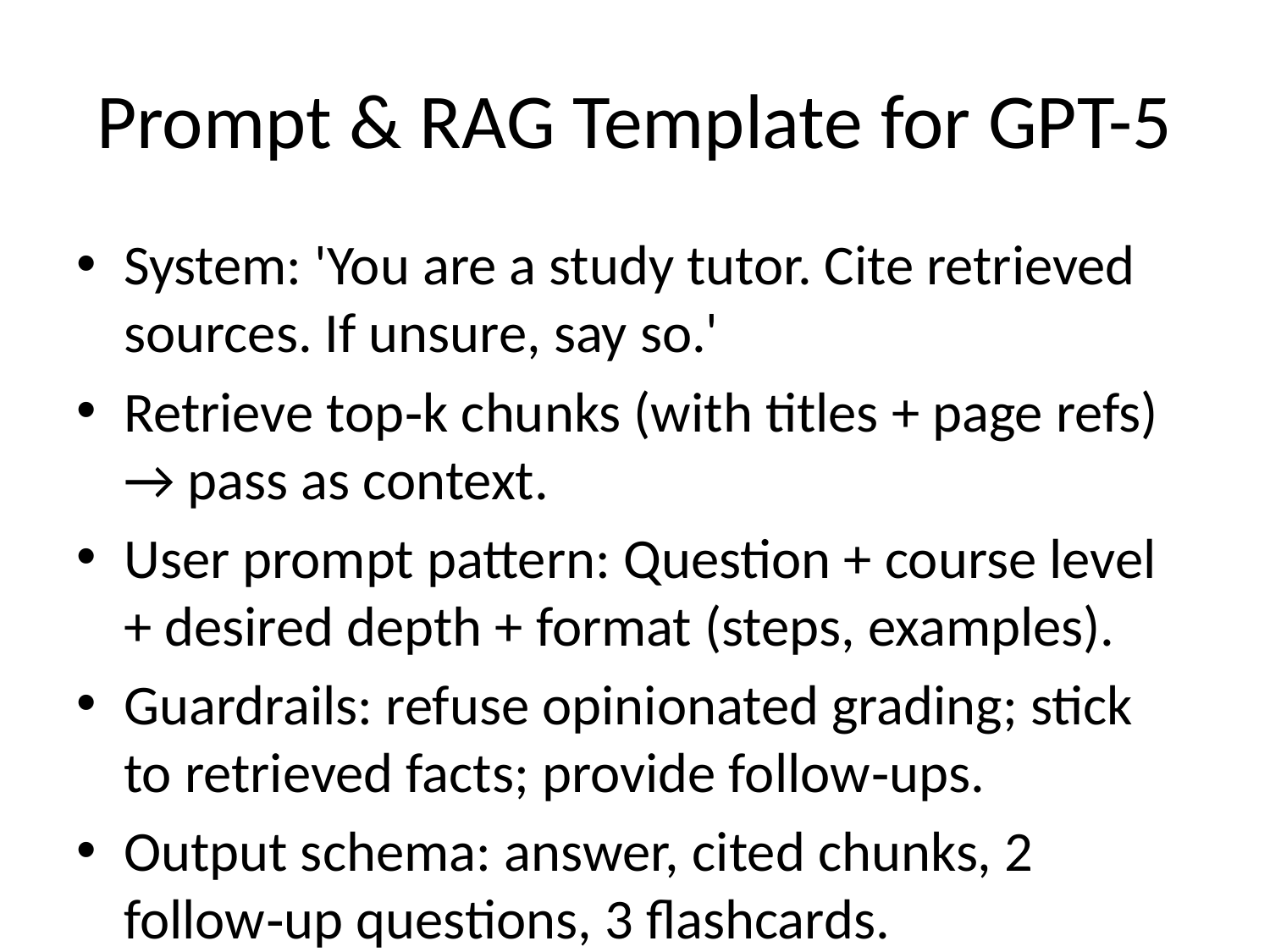

# Prompt & RAG Template for GPT-5
System: 'You are a study tutor. Cite retrieved sources. If unsure, say so.'
Retrieve top‑k chunks (with titles + page refs) → pass as context.
User prompt pattern: Question + course level + desired depth + format (steps, examples).
Guardrails: refuse opinionated grading; stick to retrieved facts; provide follow‑ups.
Output schema: answer, cited chunks, 2 follow‑up questions, 3 flashcards.